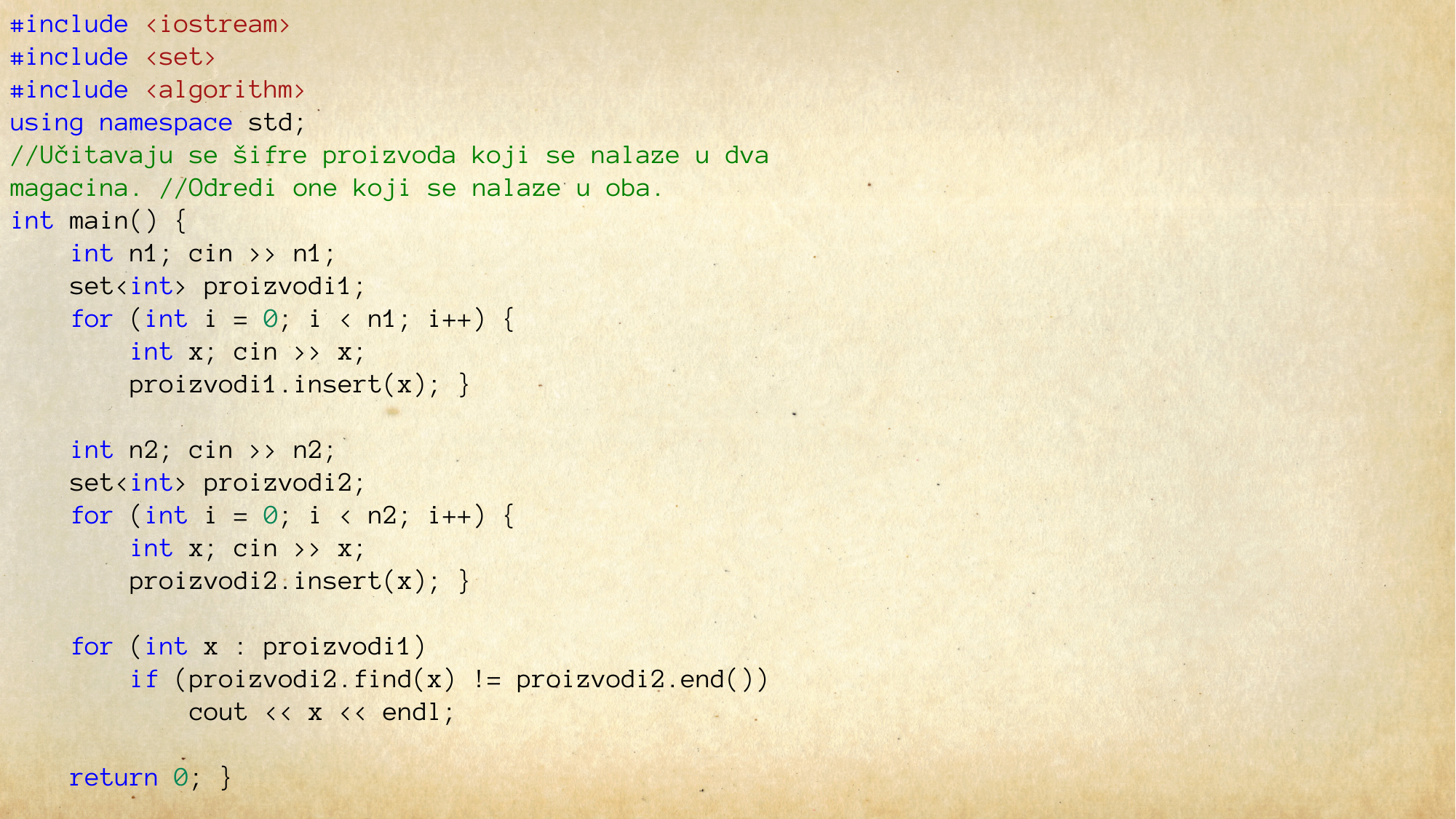

#include <iostream>
#include <set>
#include <algorithm>
using namespace std;
//Učitavaju se šifre proizvoda koji se nalaze u dva magacina. //Odredi one koji se nalaze u oba.
int main() {
    int n1; cin >> n1;
    set<int> proizvodi1;
    for (int i = 0; i < n1; i++) {
        int x; cin >> x;
        proizvodi1.insert(x); }
    int n2; cin >> n2;
    set<int> proizvodi2;
    for (int i = 0; i < n2; i++) {
        int x; cin >> x;
        proizvodi2.insert(x); }
    for (int x : proizvodi1)
        if (proizvodi2.find(x) != proizvodi2.end())
            cout << x << endl;

    return 0; }